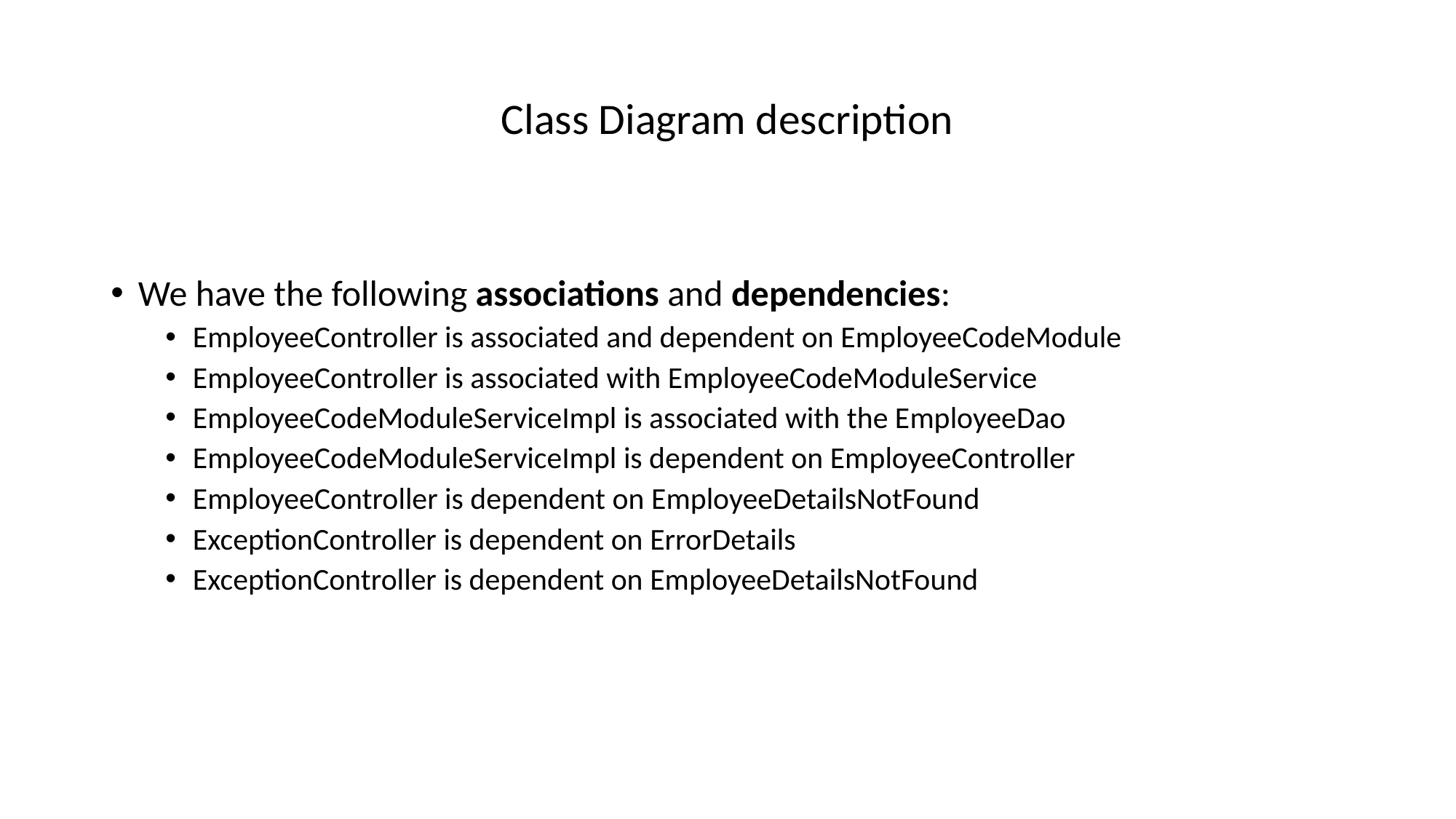

# Class Diagram description
We have the following associations and dependencies:
EmployeeController is associated and dependent on EmployeeCodeModule
EmployeeController is associated with EmployeeCodeModuleService
EmployeeCodeModuleServiceImpl is associated with the EmployeeDao
EmployeeCodeModuleServiceImpl is dependent on EmployeeController
EmployeeController is dependent on EmployeeDetailsNotFound
ExceptionController is dependent on ErrorDetails
ExceptionController is dependent on EmployeeDetailsNotFound